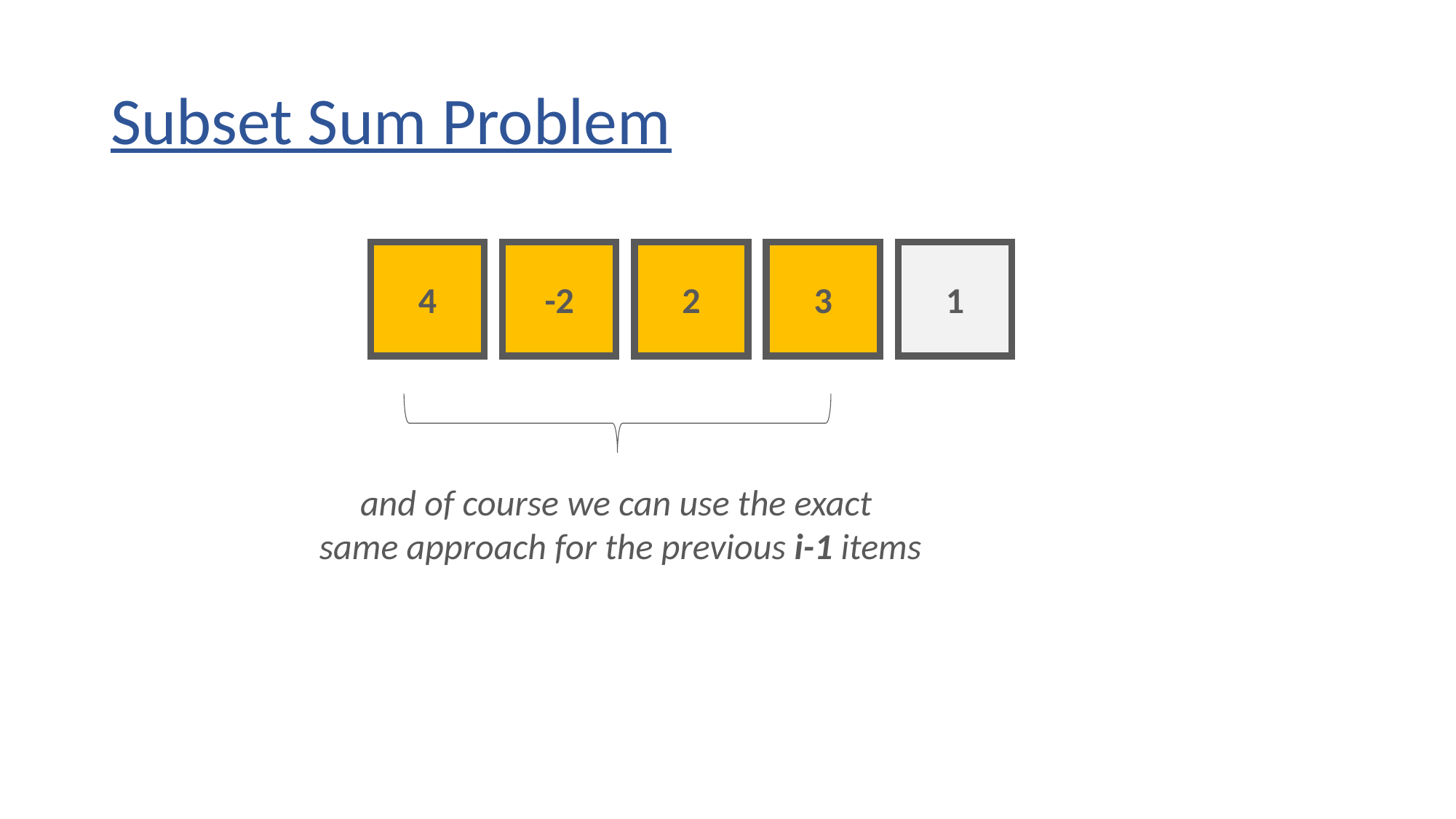

# Subset Sum Problem

4
-2
2
3
1
and of course we can use the exact
 same approach for the previous i-1 items